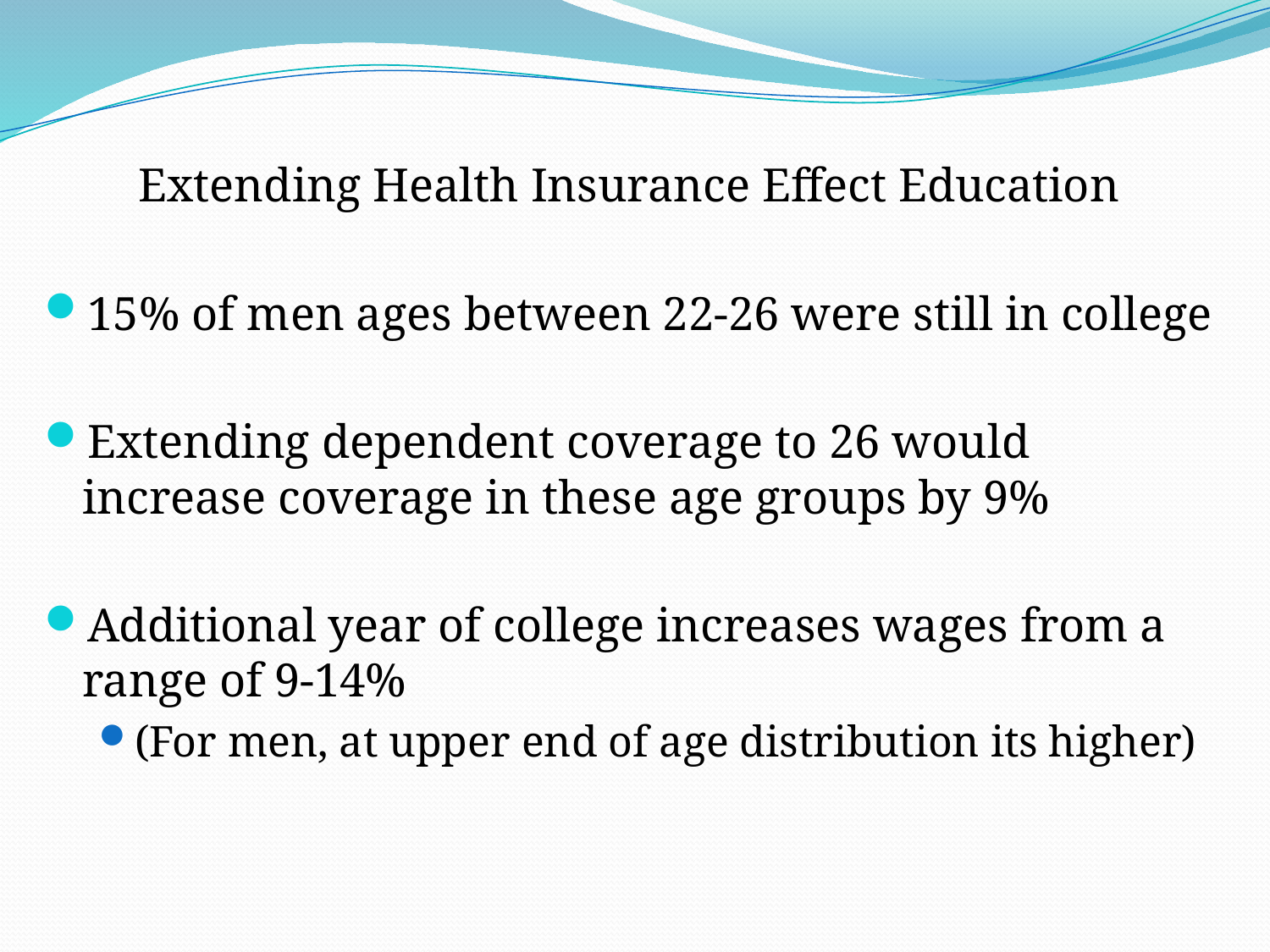

Extending Health Insurance Effect Education

15% of men ages between 22-26 were still in college

Extending dependent coverage to 26 would increase coverage in these age groups by 9%

Additional year of college increases wages from a range of 9-14%
(For men, at upper end of age distribution its higher)